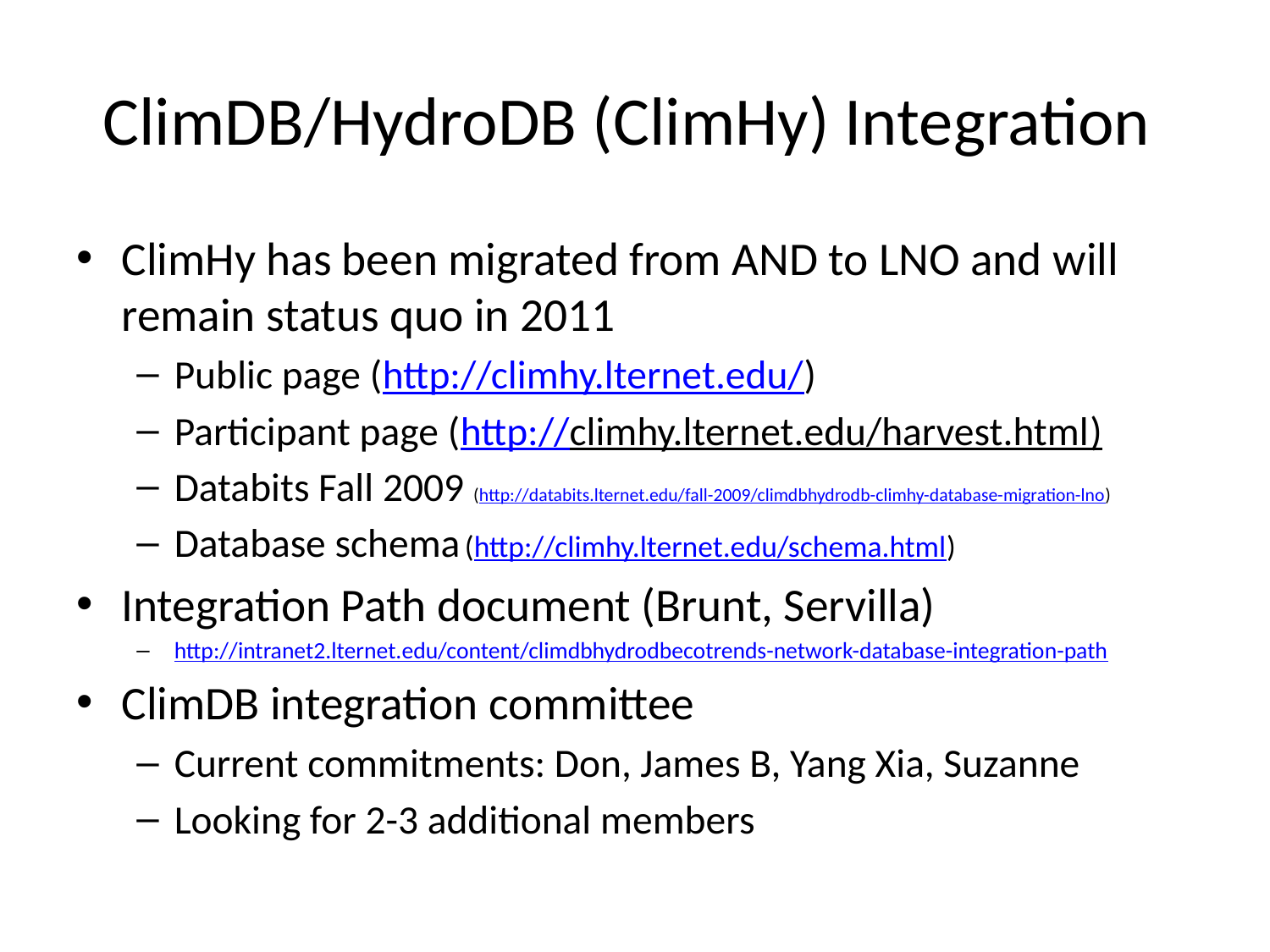

# ClimDB/HydroDB (ClimHy) Integration
ClimHy has been migrated from AND to LNO and will remain status quo in 2011
Public page (http://climhy.lternet.edu/)
Participant page (http://climhy.lternet.edu/harvest.html)
Databits Fall 2009 (http://databits.lternet.edu/fall-2009/climdbhydrodb-climhy-database-migration-lno)
Database schema (http://climhy.lternet.edu/schema.html)
Integration Path document (Brunt, Servilla)
http://intranet2.lternet.edu/content/climdbhydrodbecotrends-network-database-integration-path
ClimDB integration committee
Current commitments: Don, James B, Yang Xia, Suzanne
Looking for 2-3 additional members